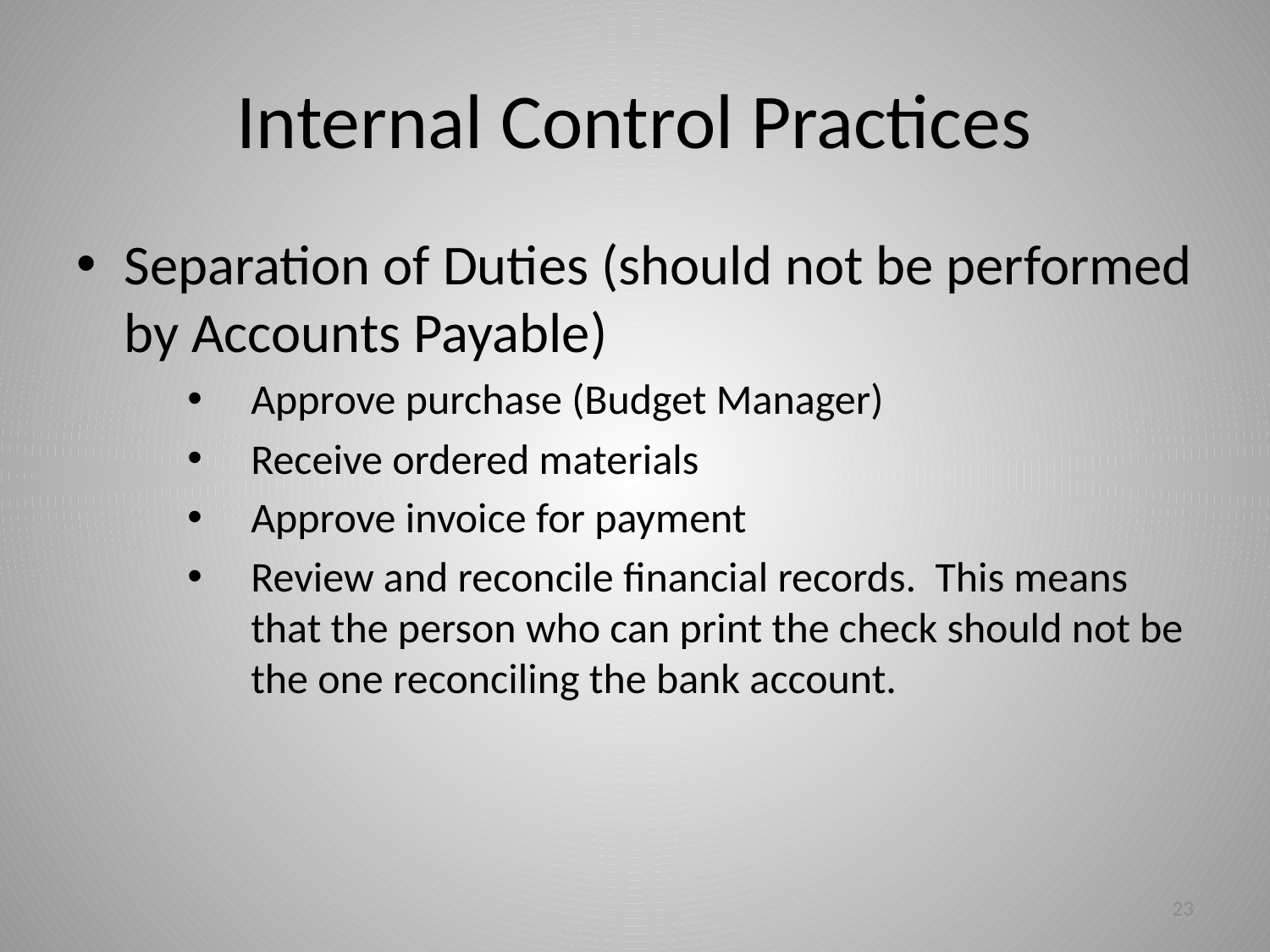

# Internal Control Practices
Separation of Duties (should not be performed by Accounts Payable)
Approve purchase (Budget Manager)
Receive ordered materials
Approve invoice for payment
Review and reconcile financial records.  This means that the person who can print the check should not be the one reconciling the bank account.
23